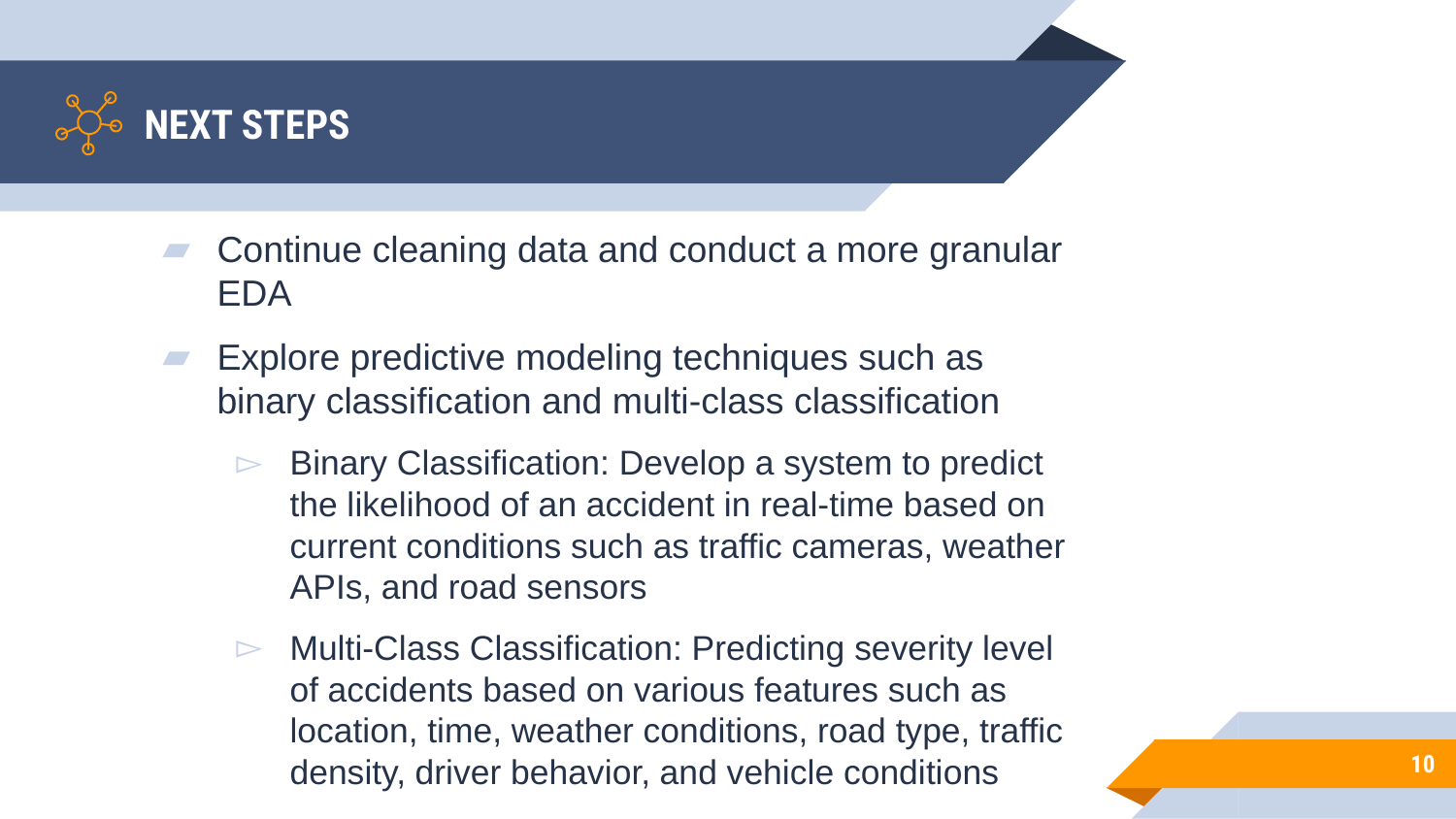

# NEXT STEPS

Continue cleaning data and conduct a more granular EDA
Explore predictive modeling techniques such as binary classification and multi-class classification
Binary Classification: Develop a system to predict the likelihood of an accident in real-time based on current conditions such as traffic cameras, weather APIs, and road sensors
Multi-Class Classification: Predicting severity level of accidents based on various features such as location, time, weather conditions, road type, traffic density, driver behavior, and vehicle conditions
10